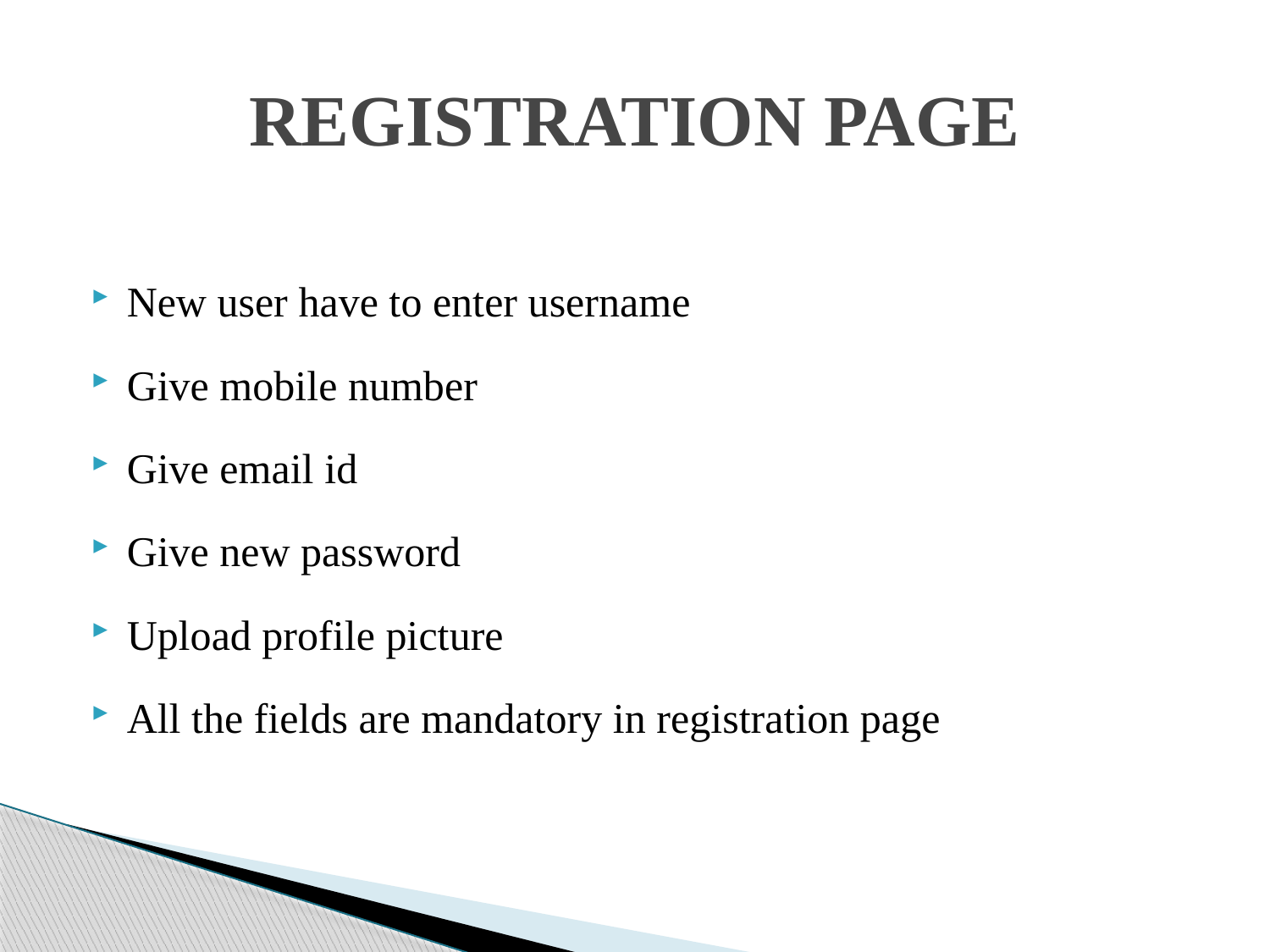

# REGISTRATION PAGE
New user have to enter username
Give mobile number
Give email id
Give new password
Upload profile picture
All the fields are mandatory in registration page